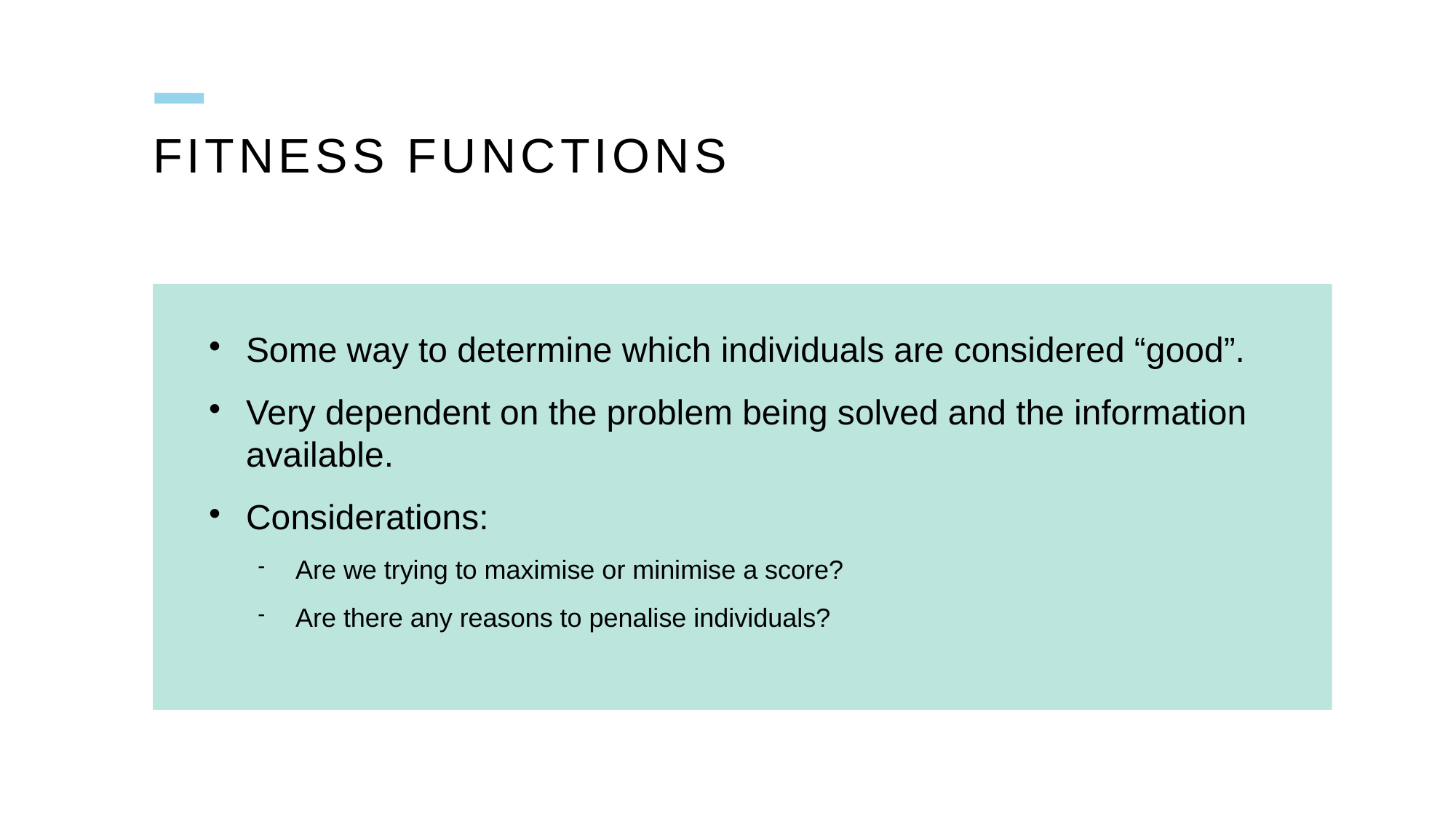

# Fitness Functions
Some way to determine which individuals are considered “good”.
Very dependent on the problem being solved and the information available.
Considerations:
Are we trying to maximise or minimise a score?
Are there any reasons to penalise individuals?